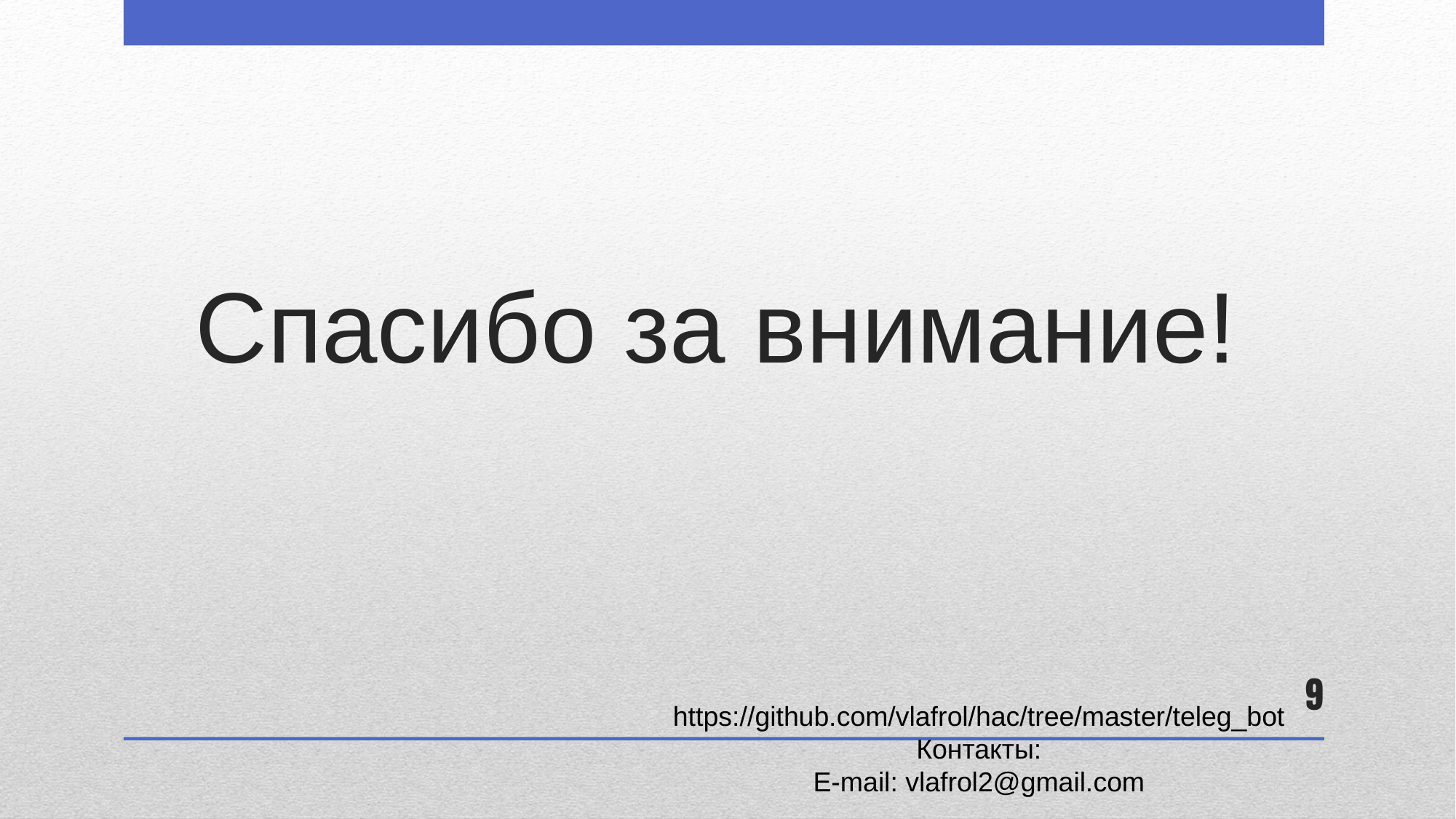

# Спасибо за внимание!
9
https://github.com/vlafrol/hac/tree/master/teleg_bot
Контакты:
E-mail: vlafrol2@gmail.com